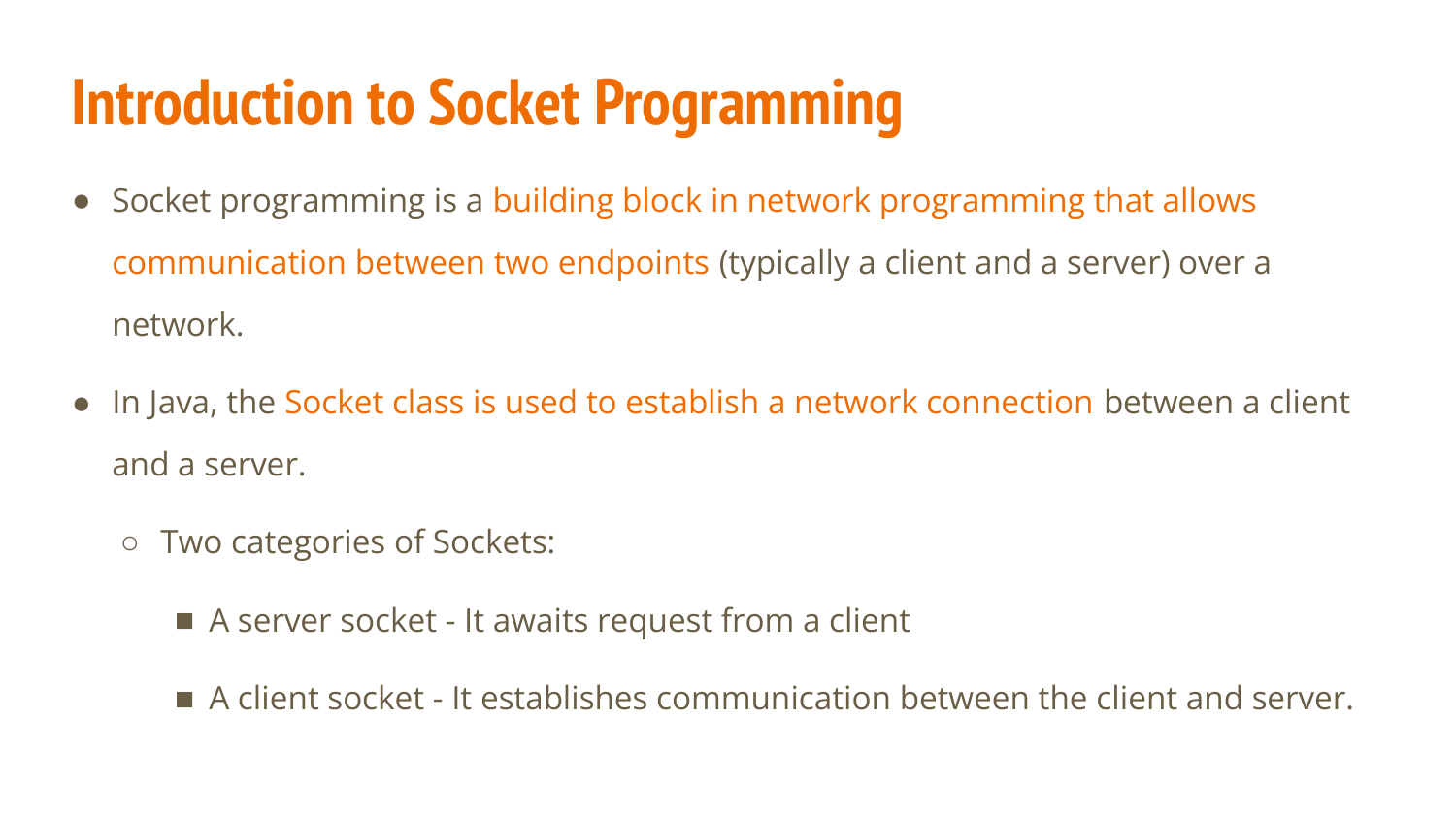

# Introduction to Socket Programming
Socket programming is a building block in network programming that allows communication between two endpoints (typically a client and a server) over a network.
In Java, the Socket class is used to establish a network connection between a client and a server.
Two categories of Sockets:
A server socket - It awaits request from a client
A client socket - It establishes communication between the client and server.